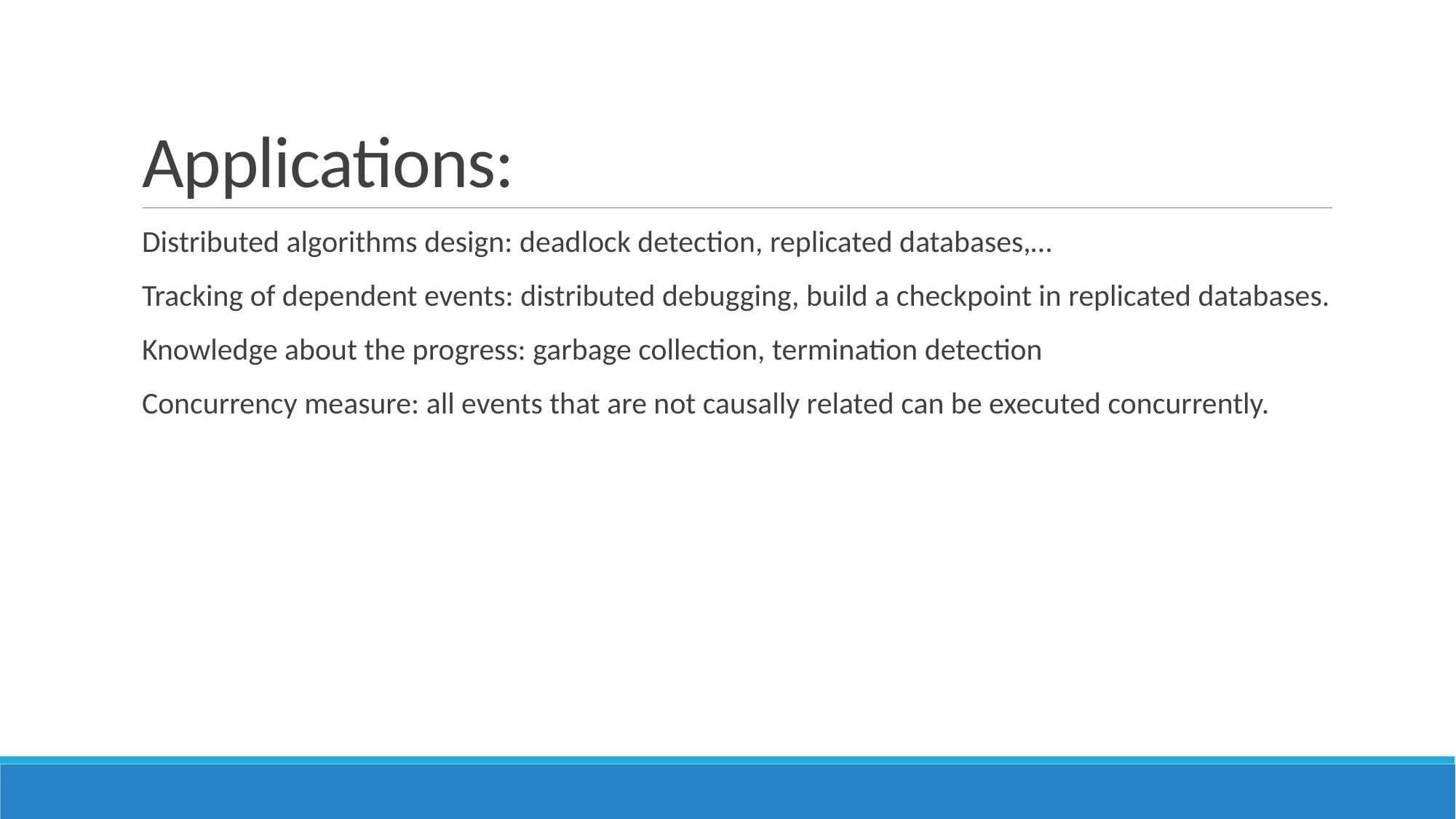

# Applications:
Distributed algorithms design: deadlock detection, replicated databases,…
Tracking of dependent events: distributed debugging, build a checkpoint in replicated databases.
Knowledge about the progress: garbage collection, termination detection
Concurrency measure: all events that are not causally related can be executed concurrently.